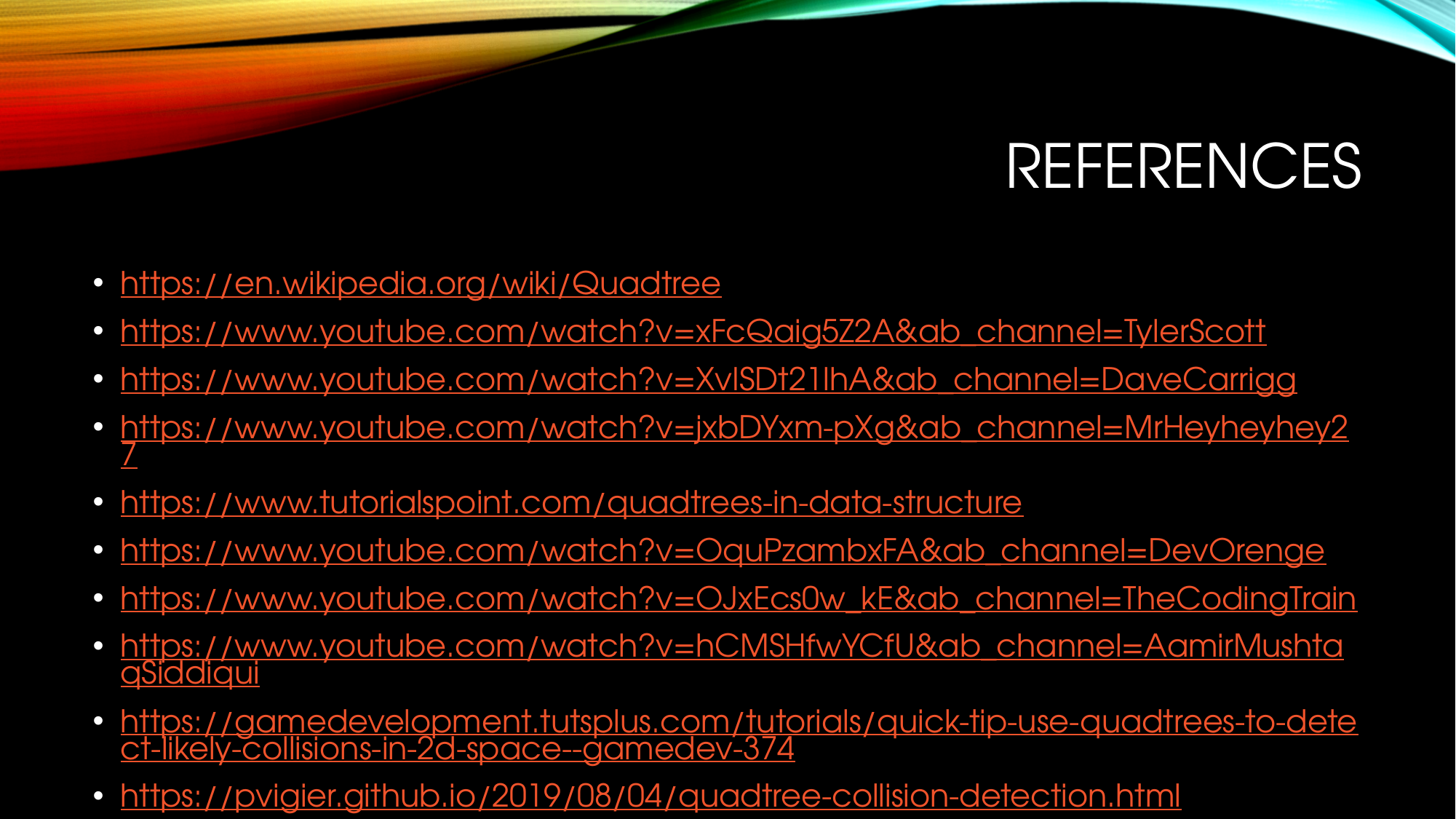

# References
https://en.wikipedia.org/wiki/Quadtree
https://www.youtube.com/watch?v=xFcQaig5Z2A&ab_channel=TylerScott
https://www.youtube.com/watch?v=XvISDt21lhA&ab_channel=DaveCarrigg
https://www.youtube.com/watch?v=jxbDYxm-pXg&ab_channel=MrHeyheyhey27
https://www.tutorialspoint.com/quadtrees-in-data-structure
https://www.youtube.com/watch?v=OquPzambxFA&ab_channel=DevOrenge
https://www.youtube.com/watch?v=OJxEcs0w_kE&ab_channel=TheCodingTrain
https://www.youtube.com/watch?v=hCMSHfwYCfU&ab_channel=AamirMushtaqSiddiqui
https://gamedevelopment.tutsplus.com/tutorials/quick-tip-use-quadtrees-to-detect-likely-collisions-in-2d-space--gamedev-374
https://pvigier.github.io/2019/08/04/quadtree-collision-detection.html